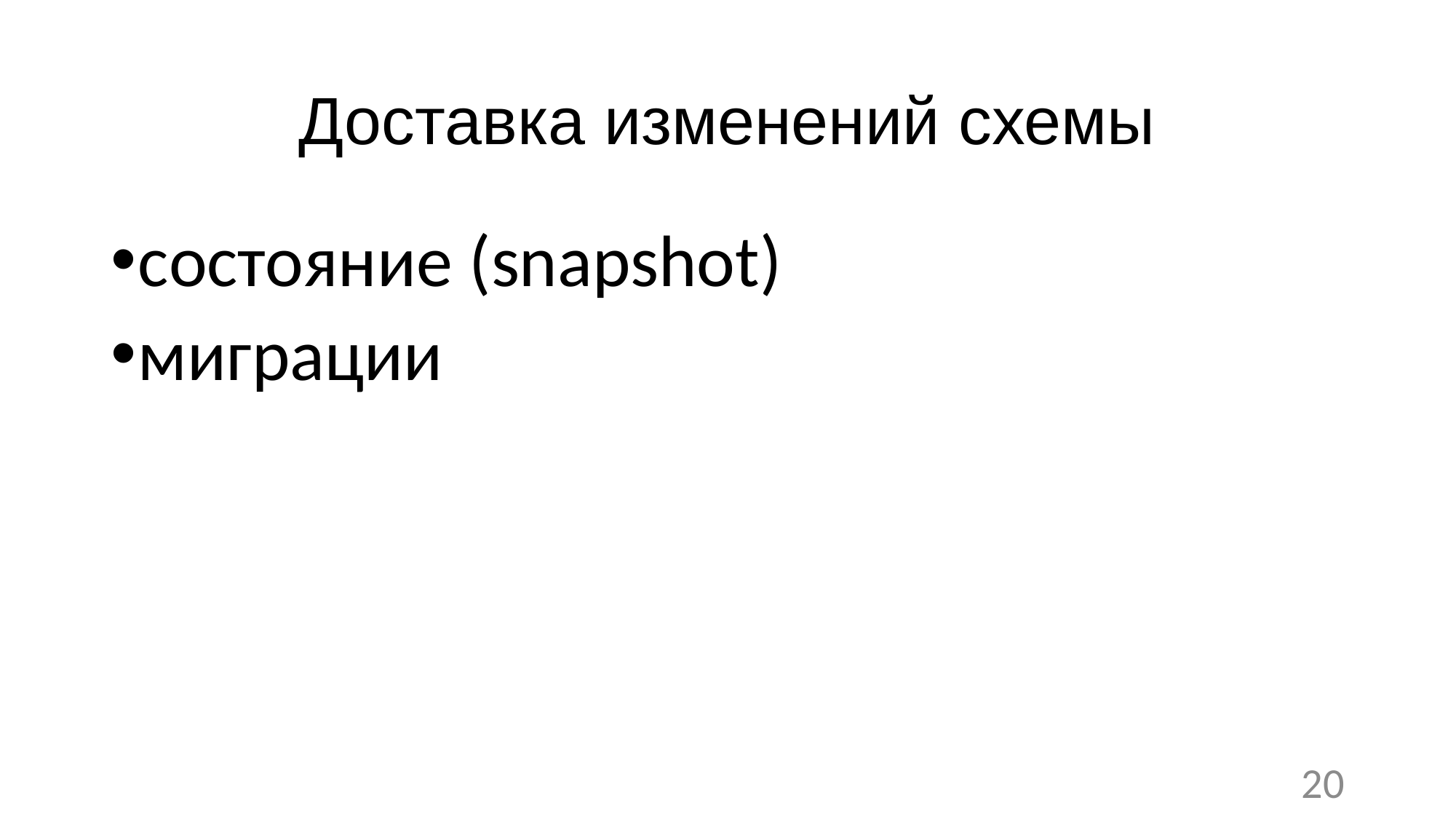

# Доставка изменений схемы
состояние (snapshot)
миграции
20